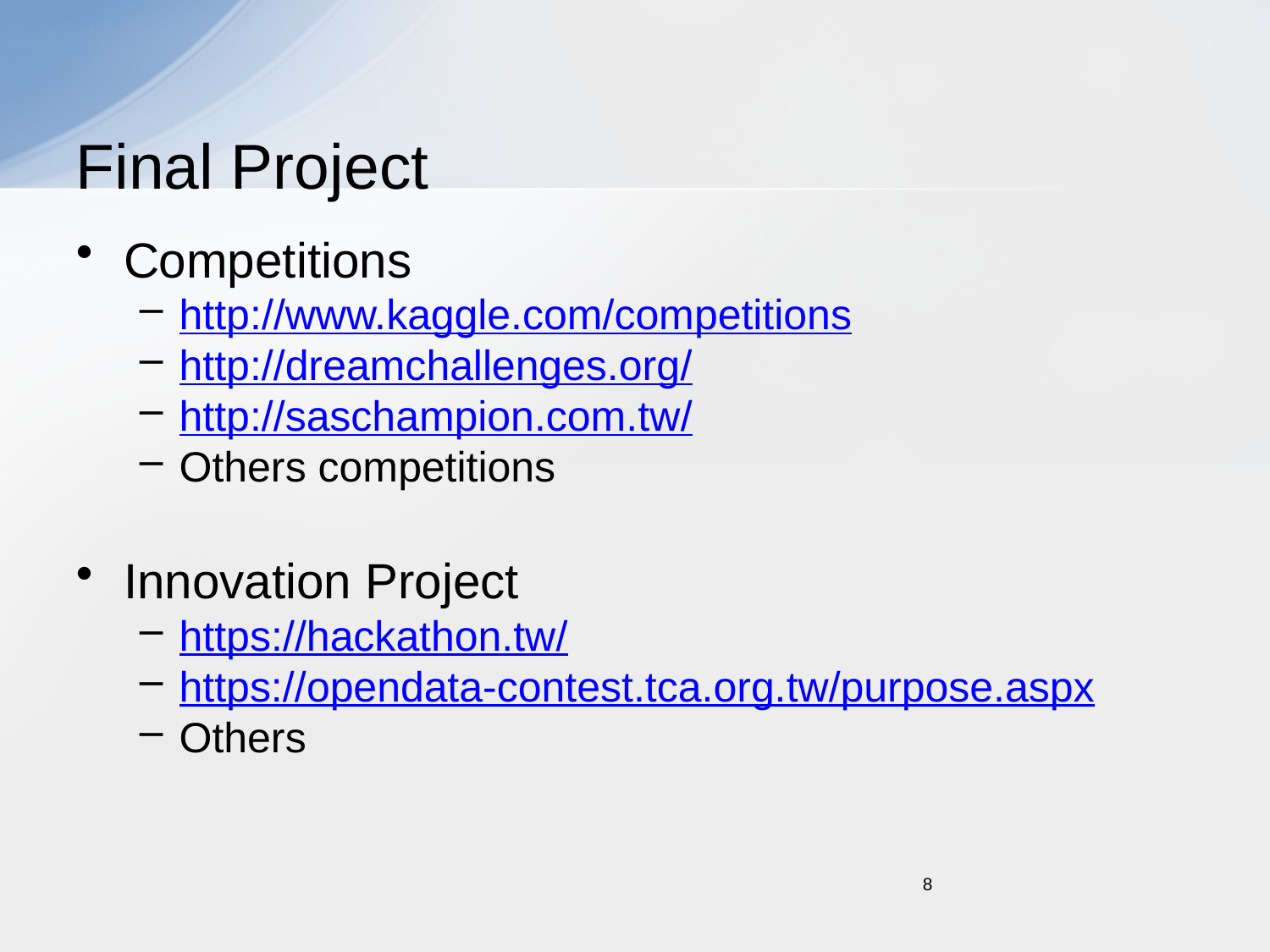

# Final Project
Competitions
http://www.kaggle.com/competitions
http://dreamchallenges.org/
http://saschampion.com.tw/
Others competitions

Innovation Project
https://hackathon.tw/
https://opendata-contest.tca.org.tw/purpose.aspx
Others
8